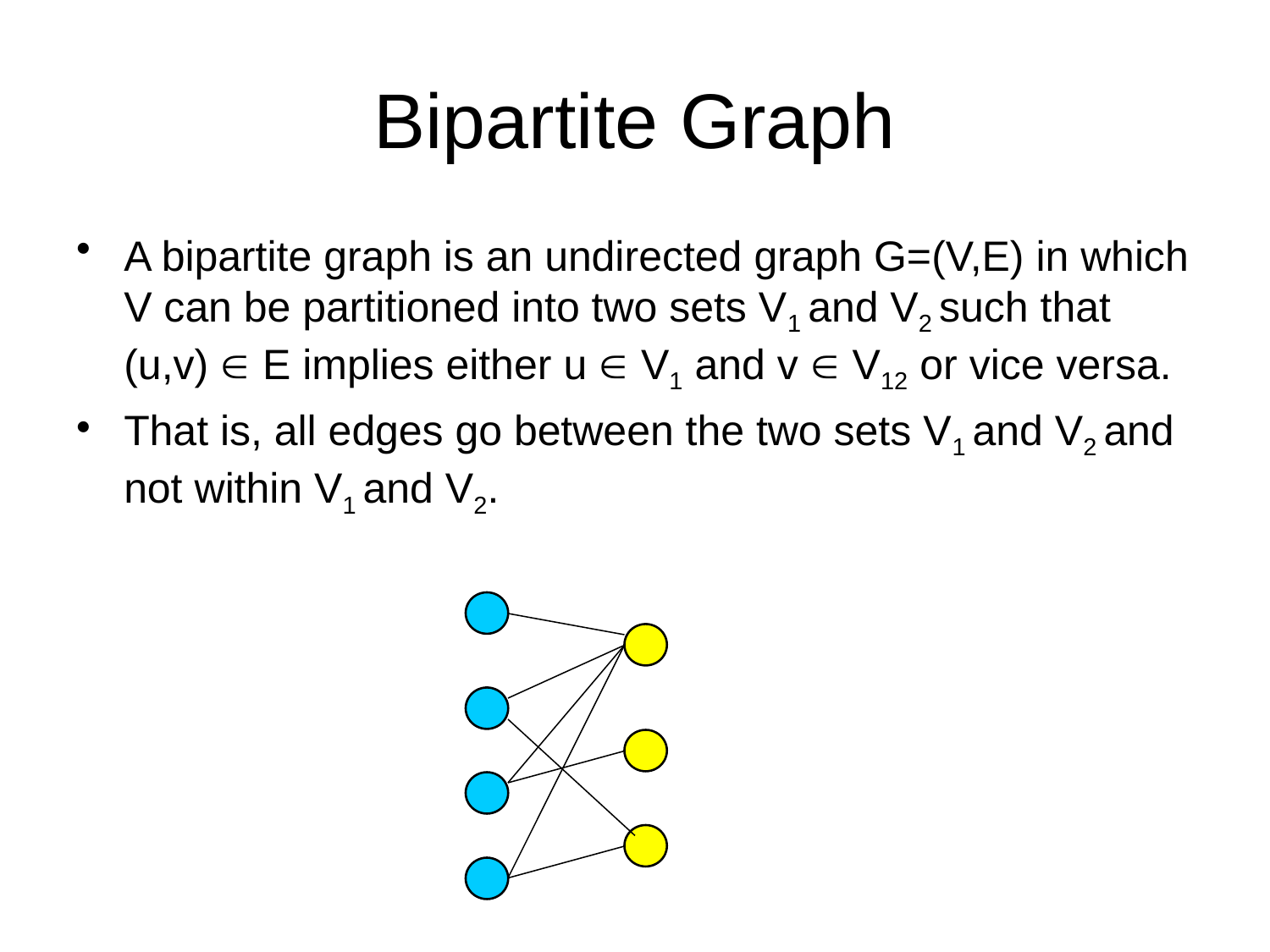

# Bipartite Graph
A bipartite graph is an undirected graph G=(V,E) in which V can be partitioned into two sets V1 and V2 such that (u,v) ∈ E implies either u ∈ V1 and v ∈ V12 or vice versa.
That is, all edges go between the two sets V1 and V2 and not within V1 and V2.